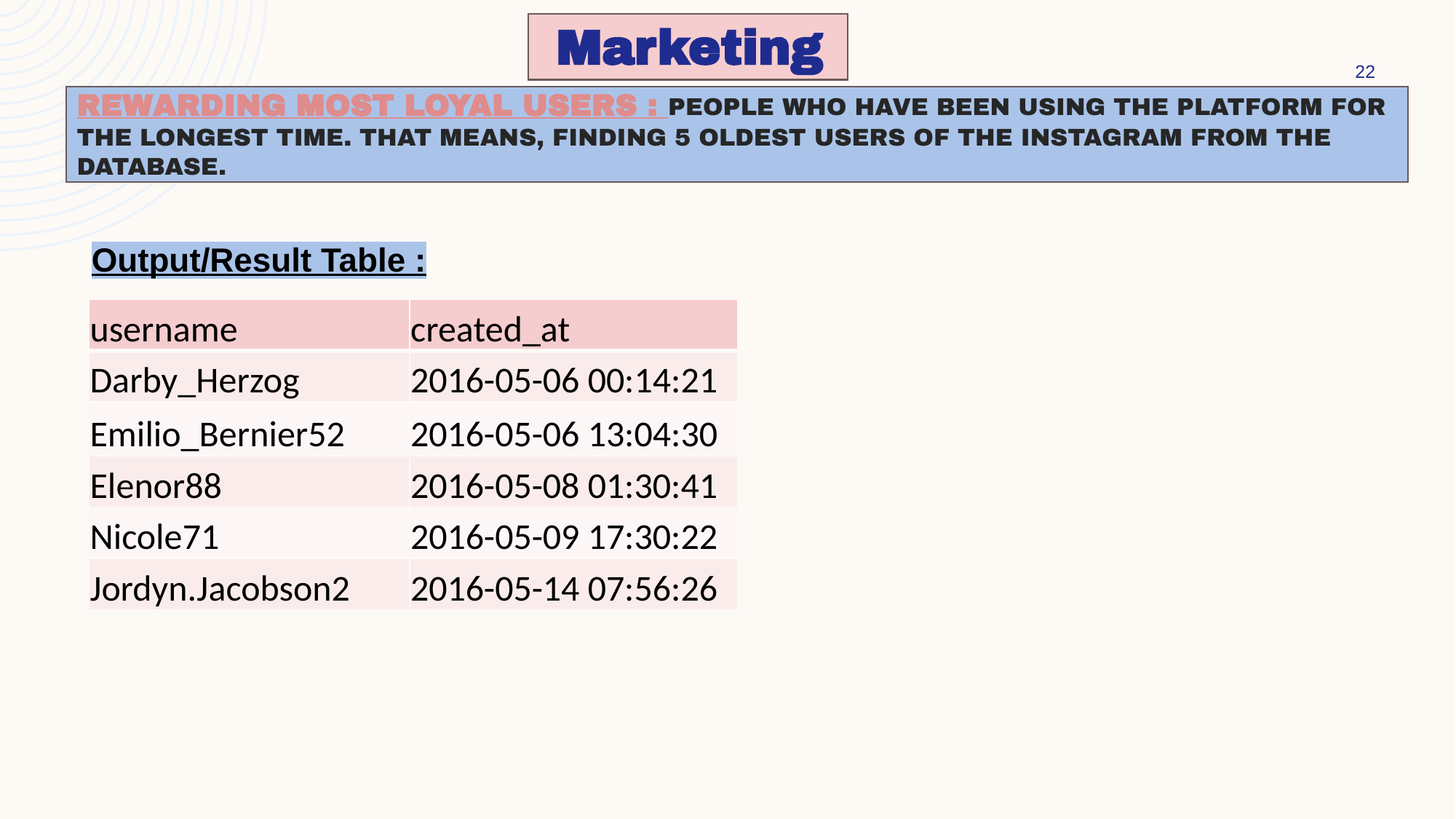

Marketing
22
# Rewarding most loyal users : People who have been using the platform for the longest time. That means, Finding 5 oldest users of the Instagram from the database.

Output/Result Table :

| username | created\_at |
| --- | --- |
| Darby\_Herzog | 2016-05-06 00:14:21 |
| Emilio\_Bernier52 | 2016-05-06 13:04:30 |
| Elenor88 | 2016-05-08 01:30:41 |
| Nicole71 | 2016-05-09 17:30:22 |
| Jordyn.Jacobson2 | 2016-05-14 07:56:26 |